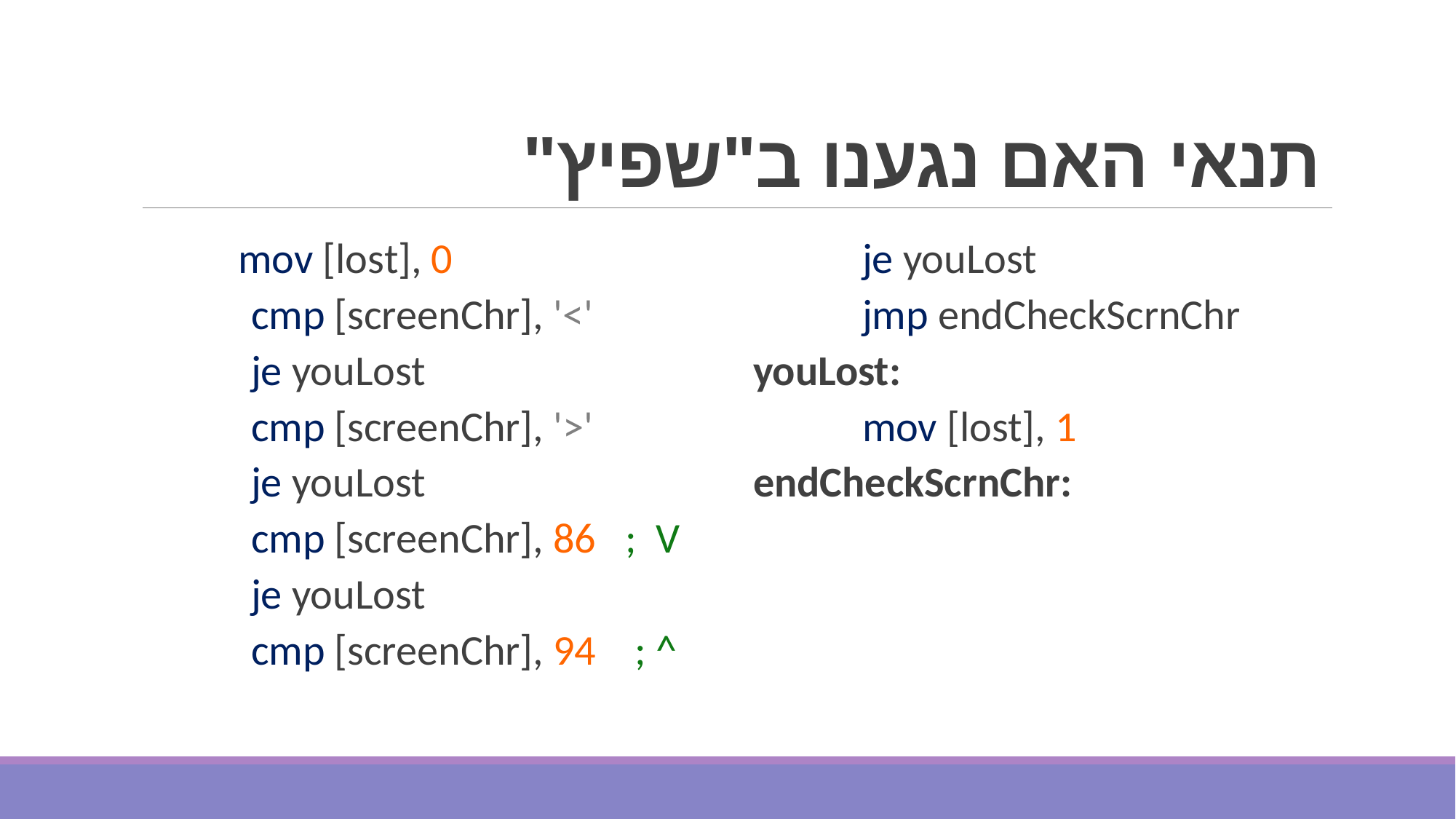

# תנאי האם נגענו ב"שפיץ"
          mov [lost], 0
	cmp [screenChr], '<'
	je youLost
	cmp [screenChr], '>'
	je youLost
	cmp [screenChr], 86   ;  V
	je youLost
	cmp [screenChr], 94    ; ^

	je youLost
	jmp endCheckScrnChr
youLost:
	mov [lost], 1
endCheckScrnChr: